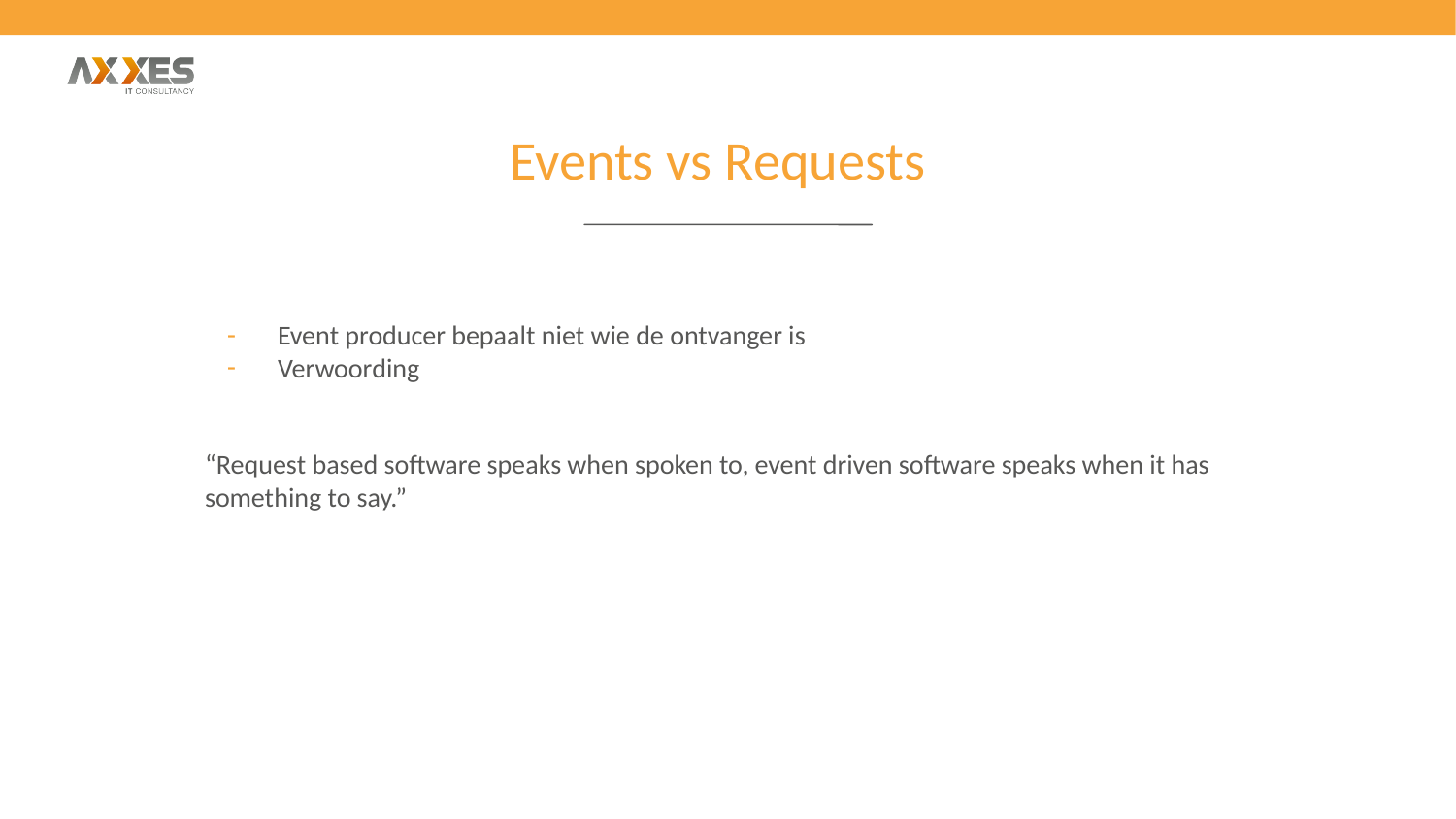

Events vs Requests
Event producer bepaalt niet wie de ontvanger is
Verwoording

“Request based software speaks when spoken to, event driven software speaks when it has something to say.”